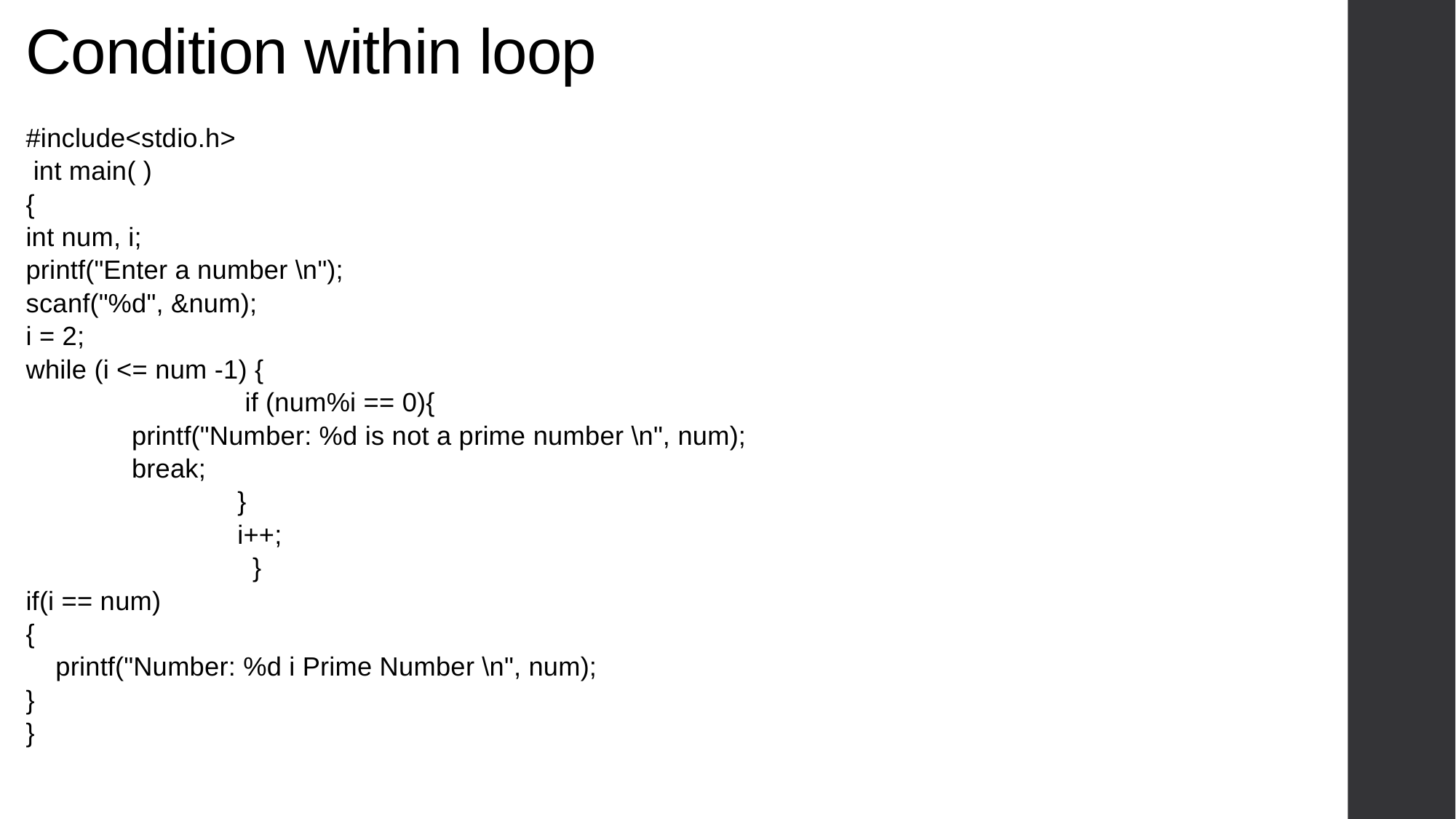

# Condition within loop
#include<stdio.h>
 int main( )
{
int num, i;
printf("Enter a number \n");
scanf("%d", &num);
i = 2;
while (i <= num -1) {
                   	 if (num%i == 0){
			printf("Number: %d is not a prime number \n", num);
			break;
   		 	}
    	   	i++;
                	  }
if(i == num)
{
    printf("Number: %d i Prime Number \n", num);
}
}